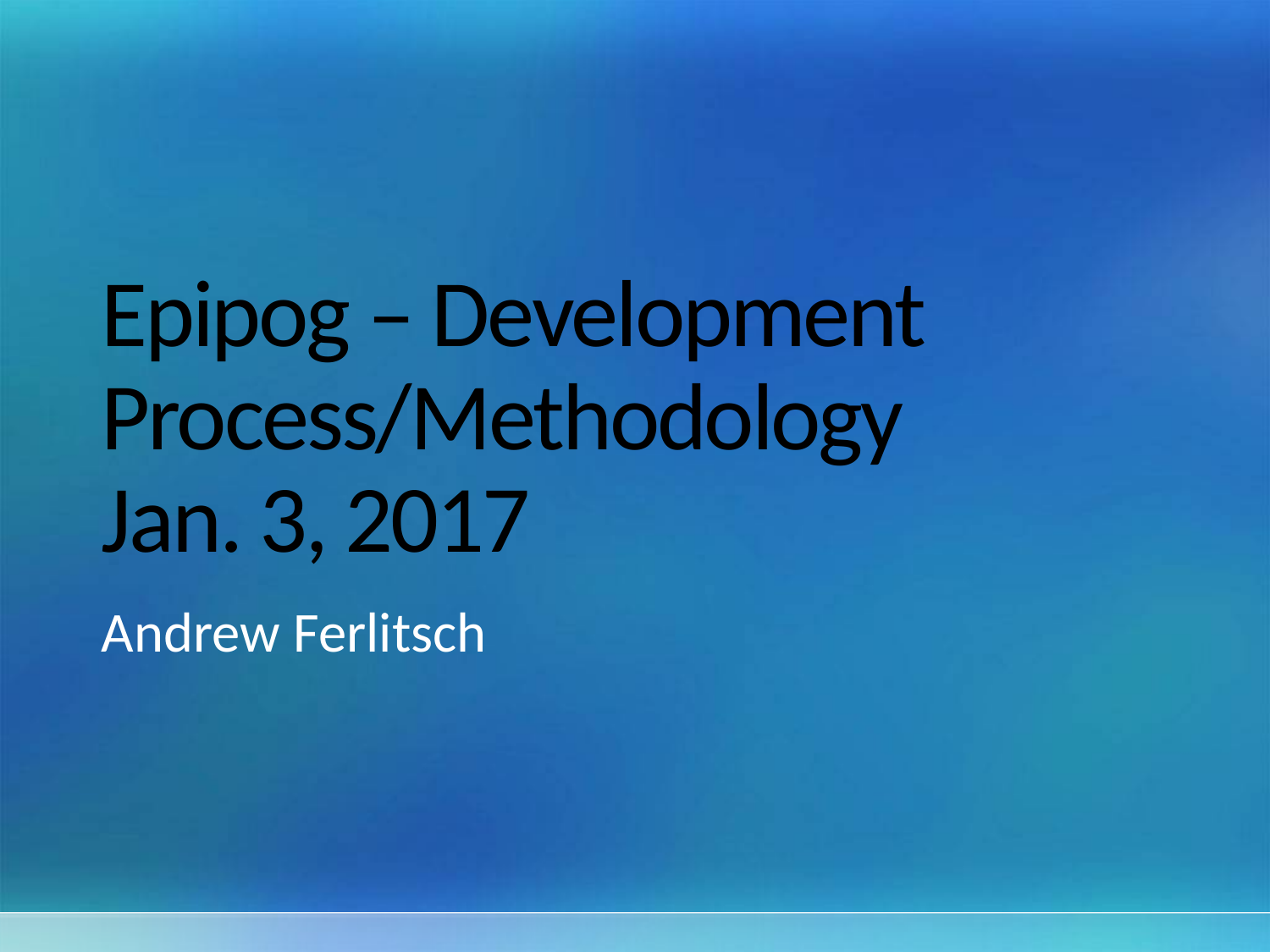

# Epipog – Development Process/Methodology Jan. 3, 2017
Andrew Ferlitsch